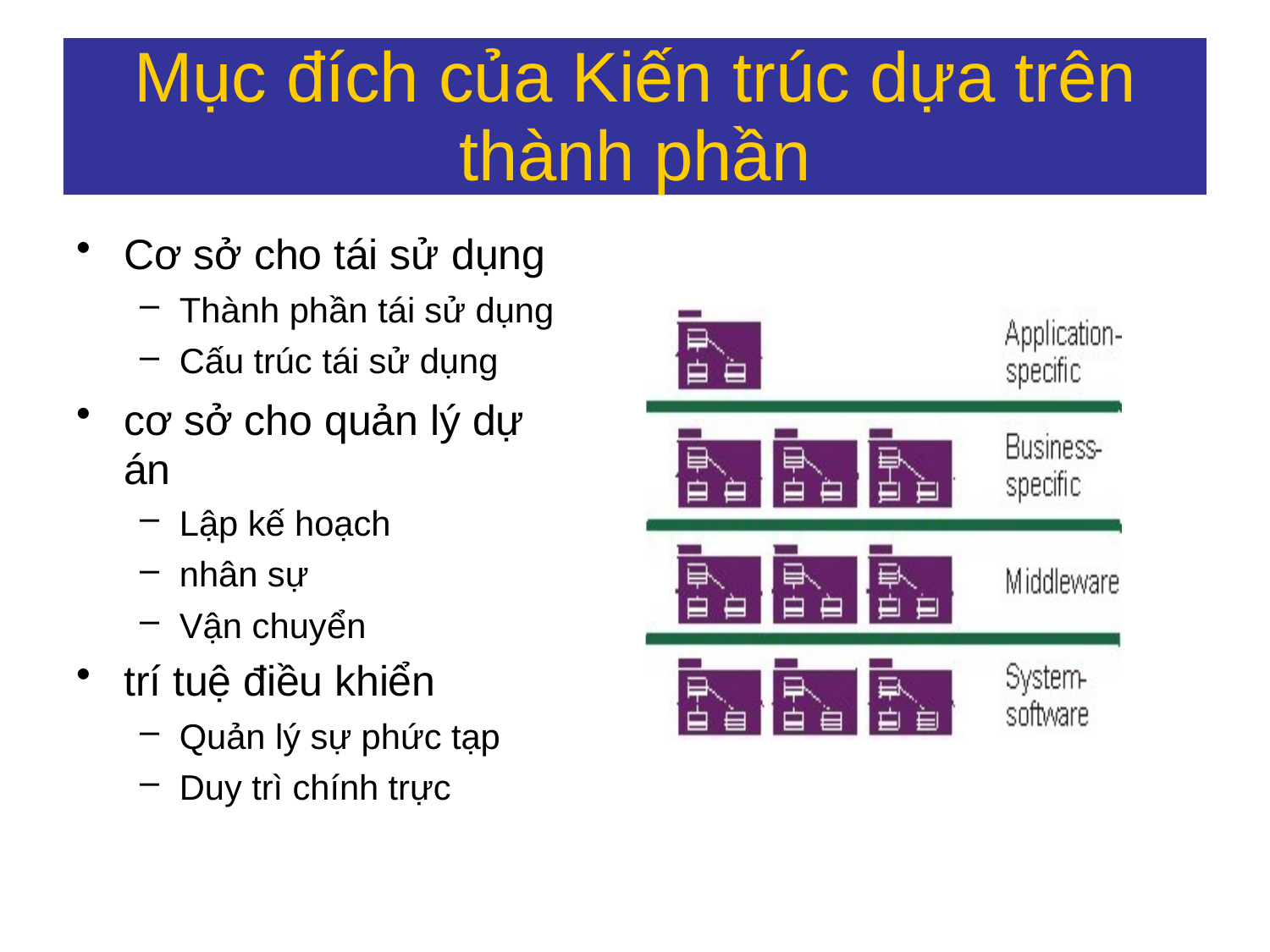

Mục đích của Kiến trúc dựa trên thành phần
Cơ sở cho tái sử dụng
Thành phần tái sử dụng
Cấu trúc tái sử dụng
cơ sở cho quản lý dự án
Lập kế hoạch
nhân sự
Vận chuyển
trí tuệ điều khiển
Quản lý sự phức tạp
Duy trì chính trực